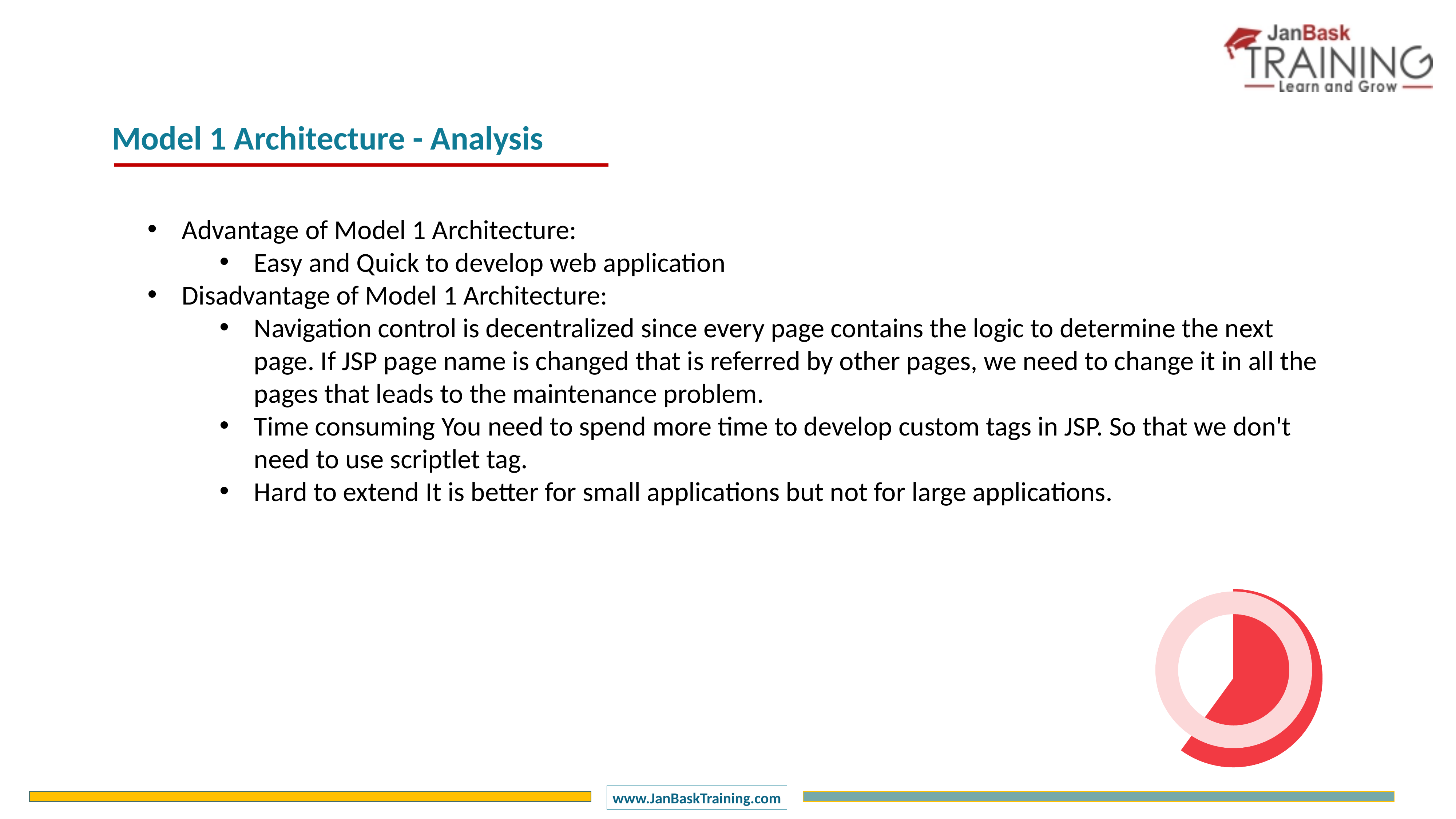

Model 1 Architecture - Analysis

Advantage of Model 1 Architecture:
Easy and Quick to develop web application
Disadvantage of Model 1 Architecture:
Navigation control is decentralized since every page contains the logic to determine the next page. If JSP page name is changed that is referred by other pages, we need to change it in all the pages that leads to the maintenance problem.
Time consuming You need to spend more time to develop custom tags in JSP. So that we don't need to use scriptlet tag.
Hard to extend It is better for small applications but not for large applications.

### Chart

| Category | Sales |
|---|---|
| 1 Q | 60.0 |
| 2 Q | 40.0 |